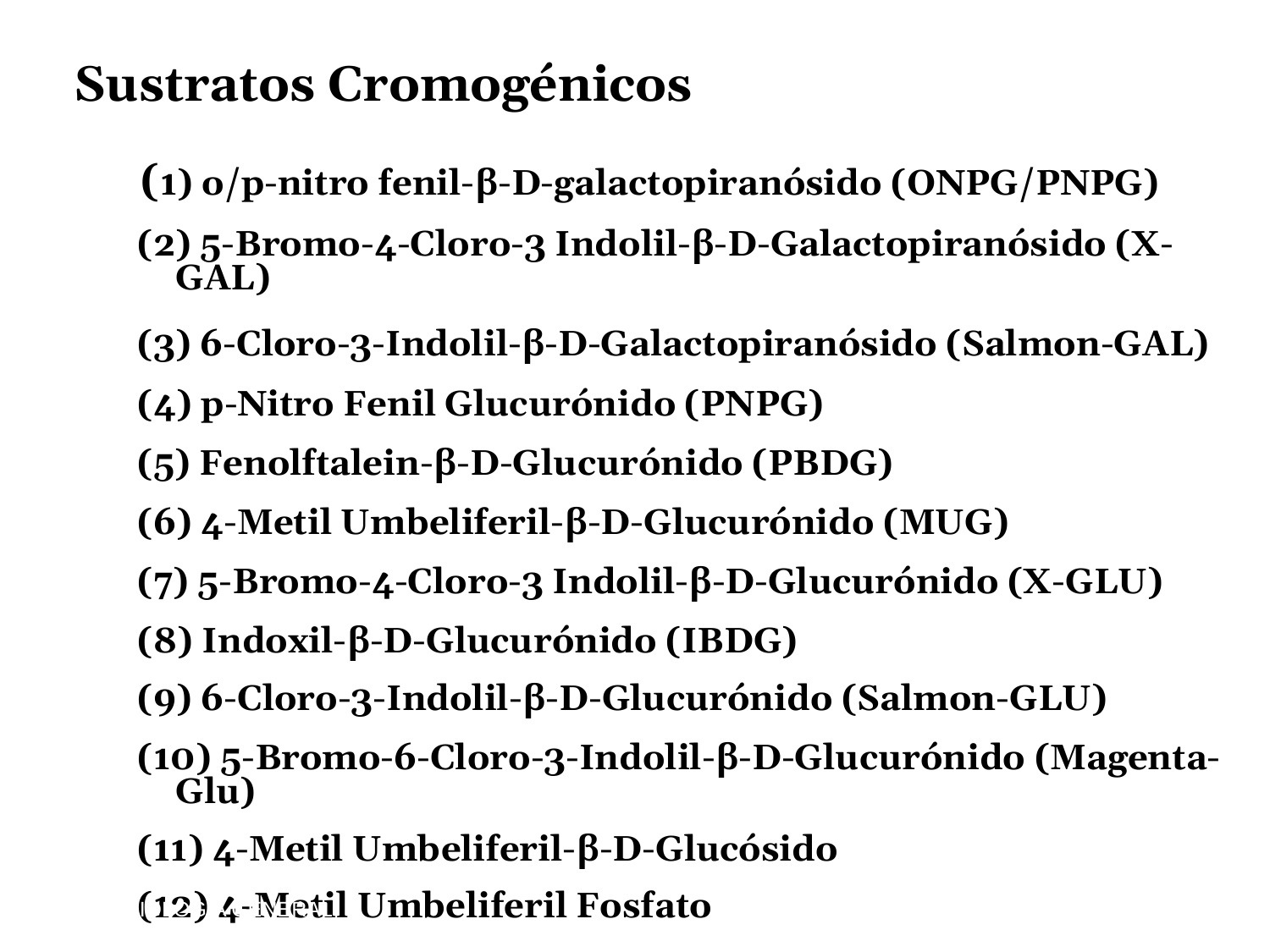

Sustratos Cromogénicos
 (1) o/p-nitro fenil-β-D-galactopiranósido (ONPG/PNPG)

(2) 5-Bromo-4-Cloro-3 Indolil-β-D-Galactopiranósido (X-GAL)

(3) 6-Cloro-3-Indolil-β-D-Galactopiranósido (Salmon-GAL)

(4) p-Nitro Fenil Glucurónido (PNPG)

(5) Fenolftalein-β-D-Glucurónido (PBDG)

(6) 4-Metil Umbeliferil-β-D-Glucurónido (MUG)

(7) 5-Bromo-4-Cloro-3 Indolil-β-D-Glucurónido (X-GLU)

(8) Indoxil-β-D-Glucurónido (IBDG)

(9) 6-Cloro-3-Indolil-β-D-Glucurónido (Salmon-GLU)

(10) 5-Bromo-6-Cloro-3-Indolil-β-D-Glucurónido (Magenta-Glu)

(11) 4-Metil Umbeliferil-β-D-Glucósido

(12) 4-Metil Umbeliferil Fosfato
MICROBIOLOGÍA GENERAL